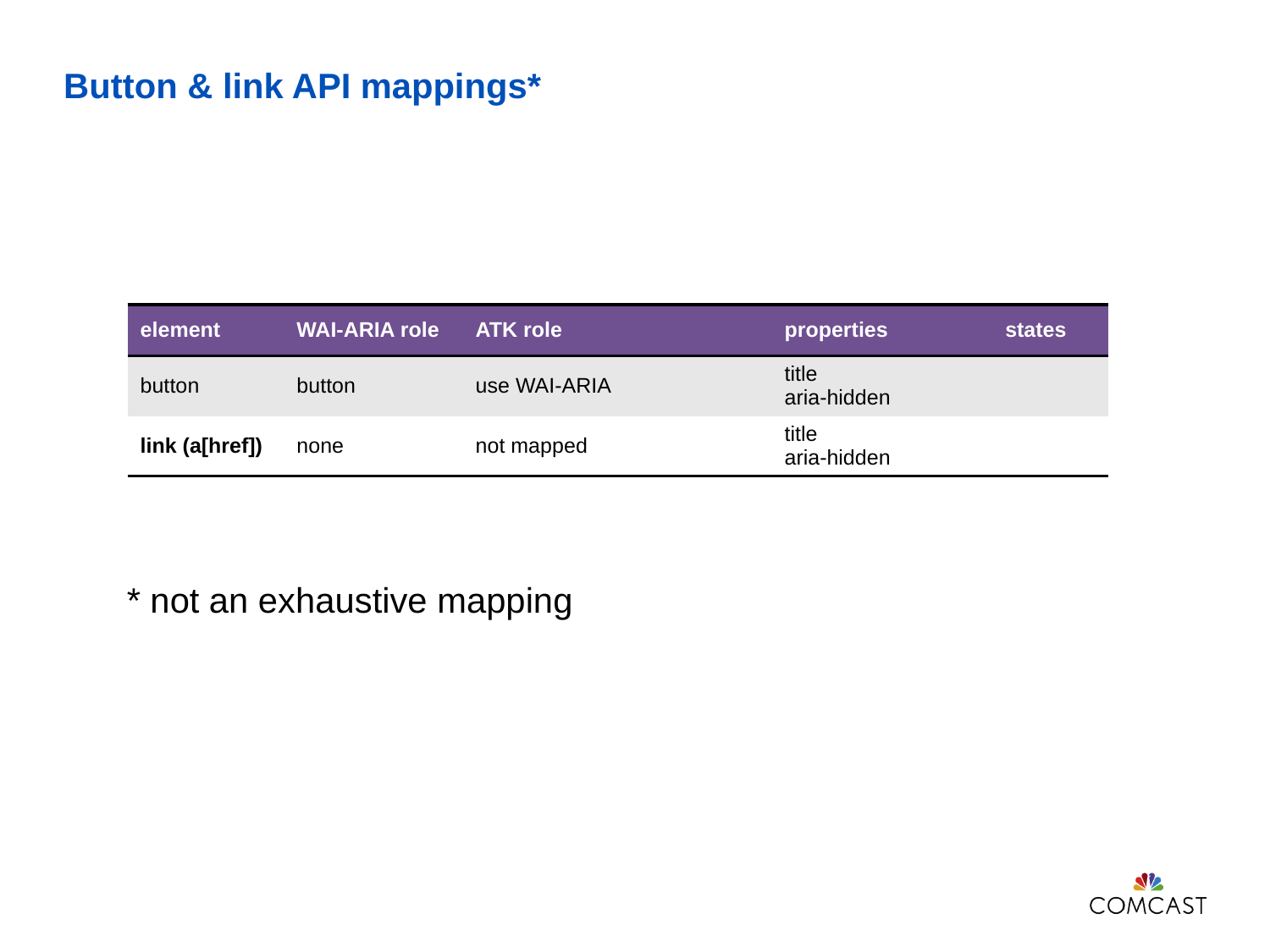

# Button & link API mappings*
| element | WAI-ARIA role | ATK role | properties | states |
| --- | --- | --- | --- | --- |
| button | button | use WAI-ARIA | title aria-hidden |  |
| link (a[href]) | none | not mapped | title aria-hidden |  |
* not an exhaustive mapping